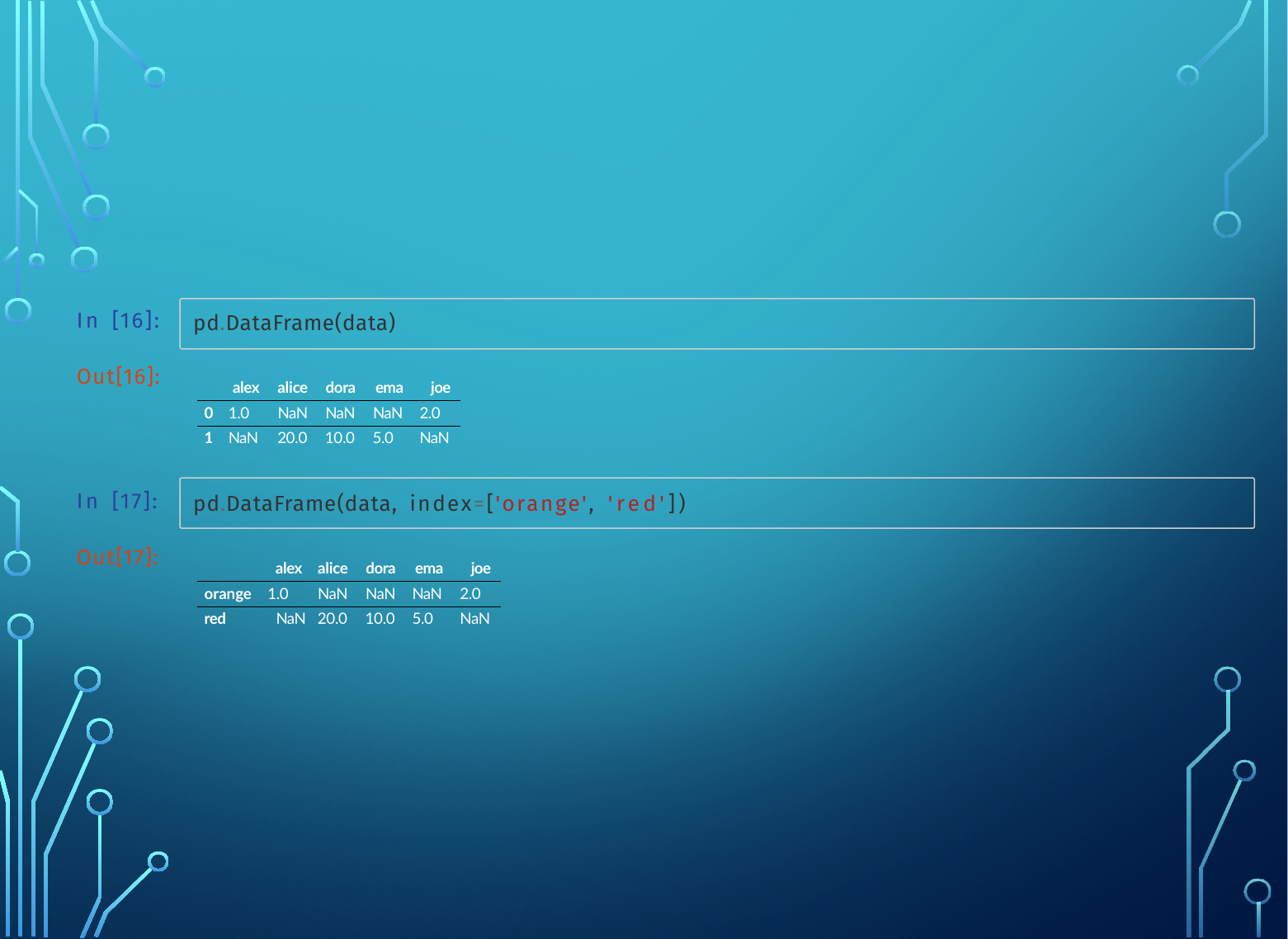

In [16]:
pd.DataFrame(data)
Out[16]:
| alex | alice | dora | ema | joe |
| --- | --- | --- | --- | --- |
| 0 1.0 | NaN | NaN | NaN | 2.0 |
| 1 NaN | 20.0 | 10.0 | 5.0 | NaN |

In [17]:
pd.DataFrame(data, index=['orange', 'red'])
Out[17]:
| alex | alice | dora | ema | joe |
| --- | --- | --- | --- | --- |
| orange 1.0 | NaN | NaN | NaN | 2.0 |
| red NaN | 20.0 | 10.0 | 5.0 | NaN |